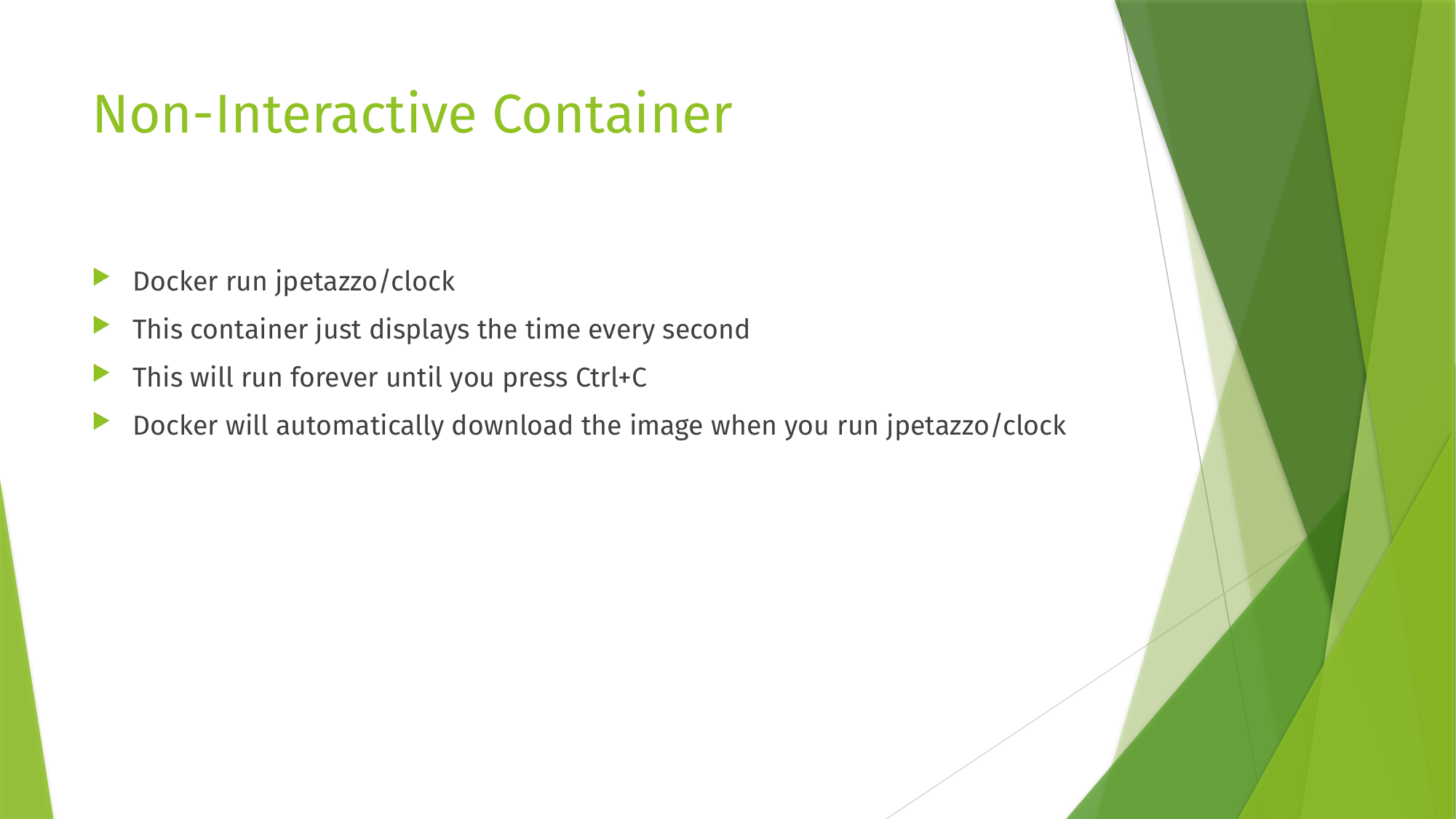

# Non-Interactive Container
Docker run jpetazzo/clock
This container just displays the time every second
This will run forever until you press Ctrl+C
Docker will automatically download the image when you run jpetazzo/clock